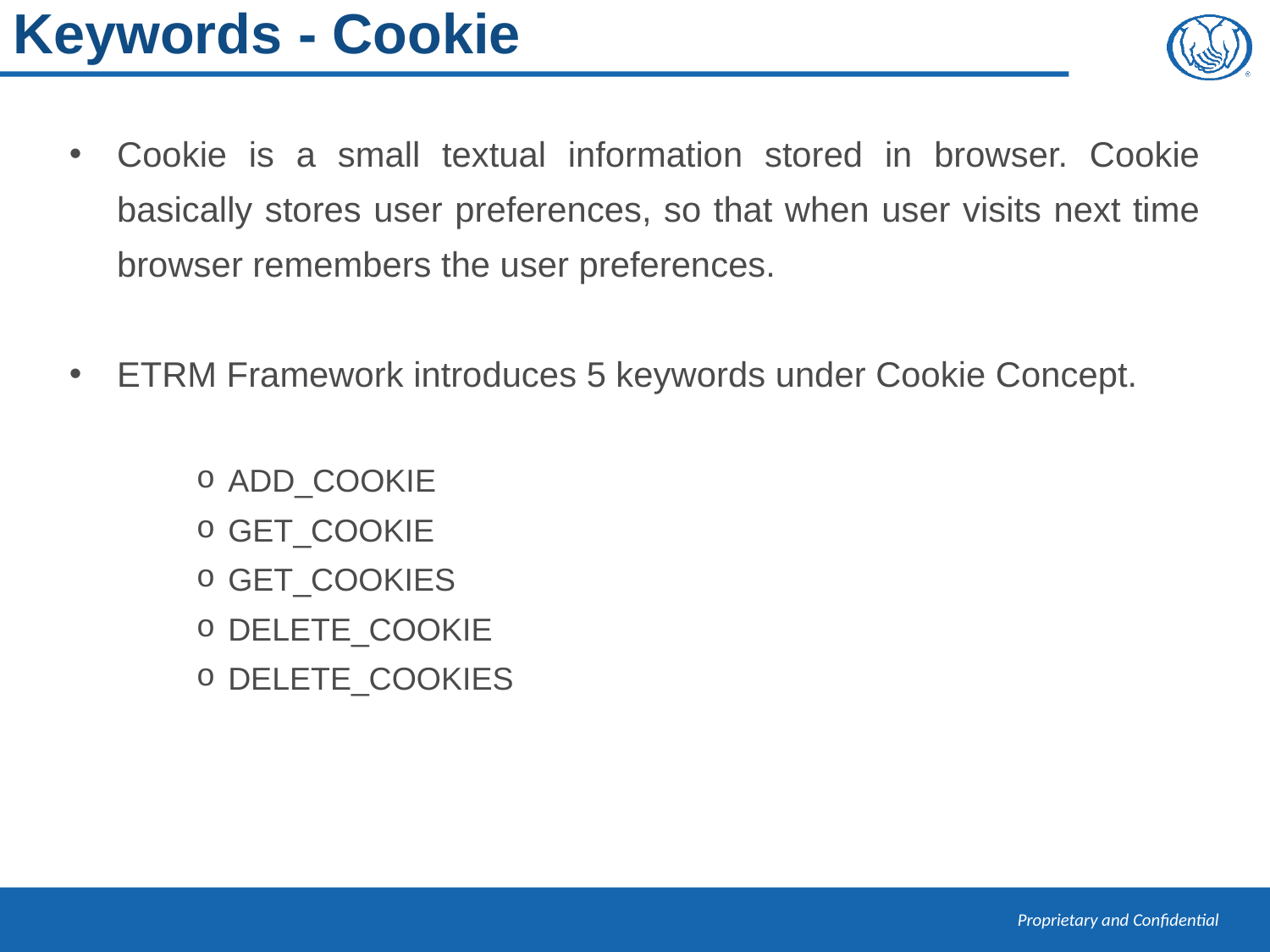

# Keywords - Cookie
Cookie is a small textual information stored in browser. Cookie basically stores user preferences, so that when user visits next time browser remembers the user preferences.

ETRM Framework introduces 5 keywords under Cookie Concept.

ADD_COOKIE
GET_COOKIE
GET_COOKIES
DELETE_COOKIE
DELETE_COOKIES